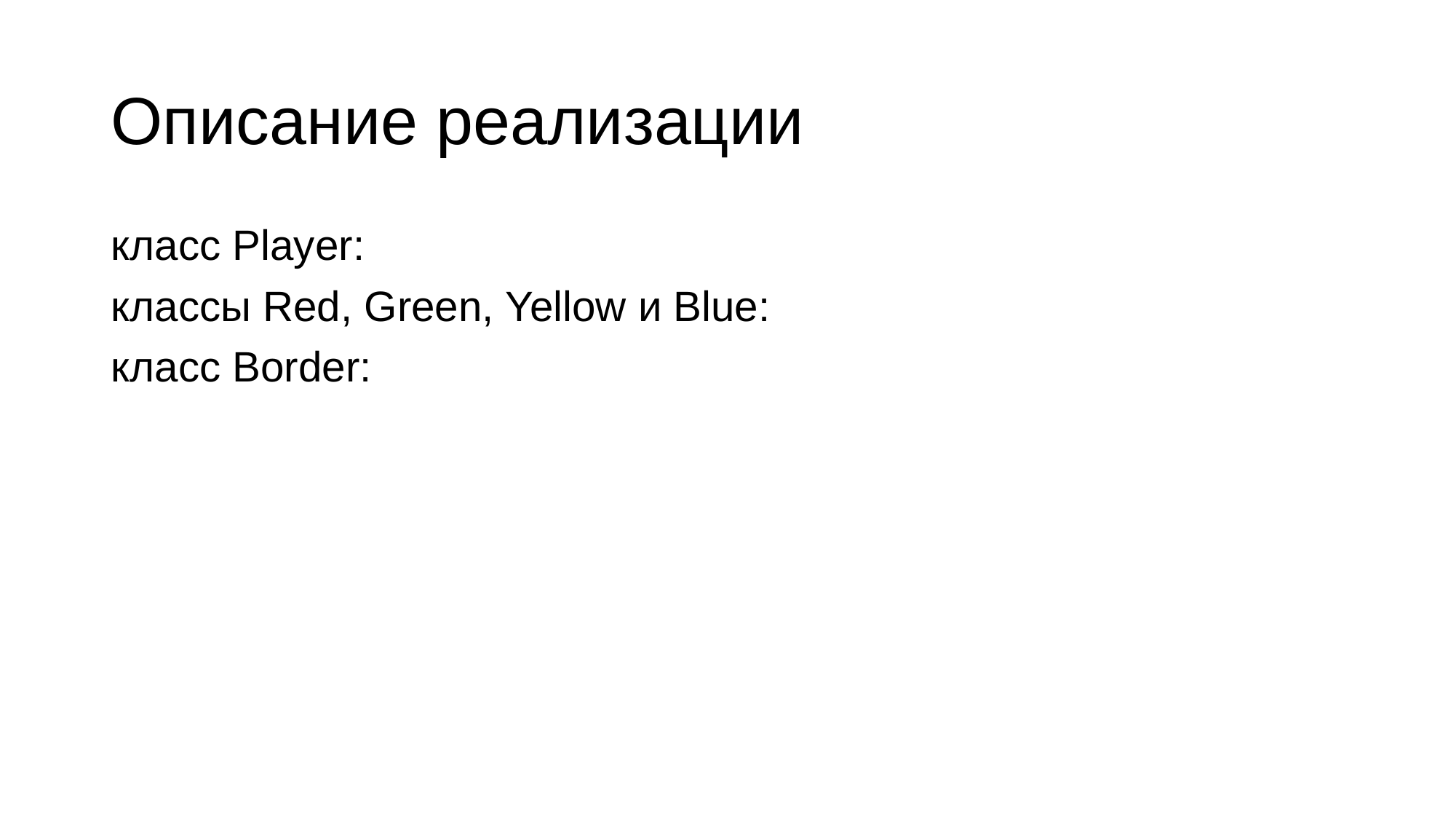

# Описание реализации
класс Player:
классы Red, Green, Yellow и Blue:
класс Border: